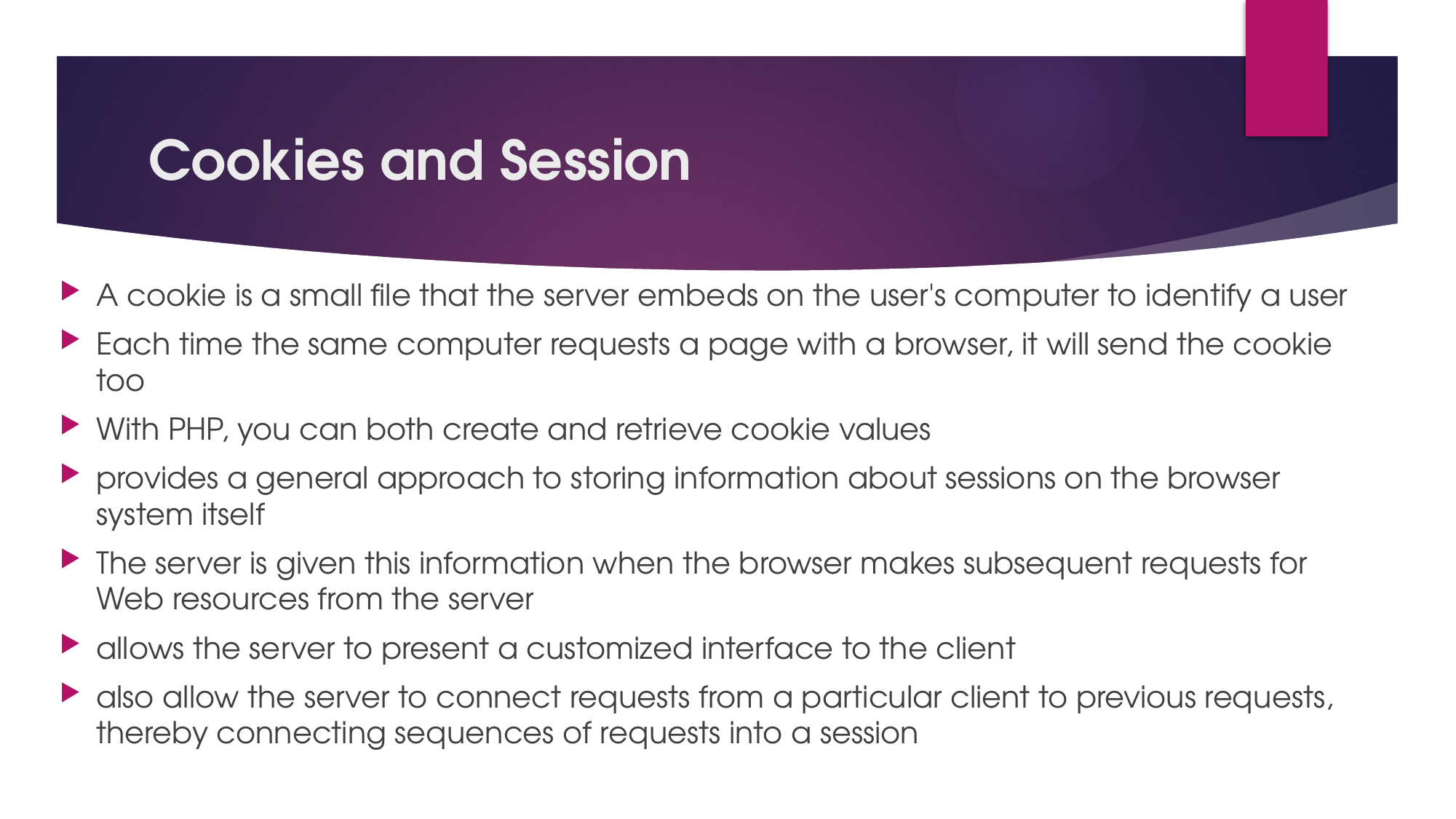

# Cookies and Session

A cookie is a small file that the server embeds on the user's computer to identify a user
Each time the same computer requests a page with a browser, it will send the cookie too
With PHP, you can both create and retrieve cookie values
provides a general approach to storing information about sessions on the browser system itself
The server is given this information when the browser makes subsequent requests for Web resources from the server
allows the server to present a customized interface to the client
also allow the server to connect requests from a particular client to previous requests, thereby connecting sequences of requests into a session